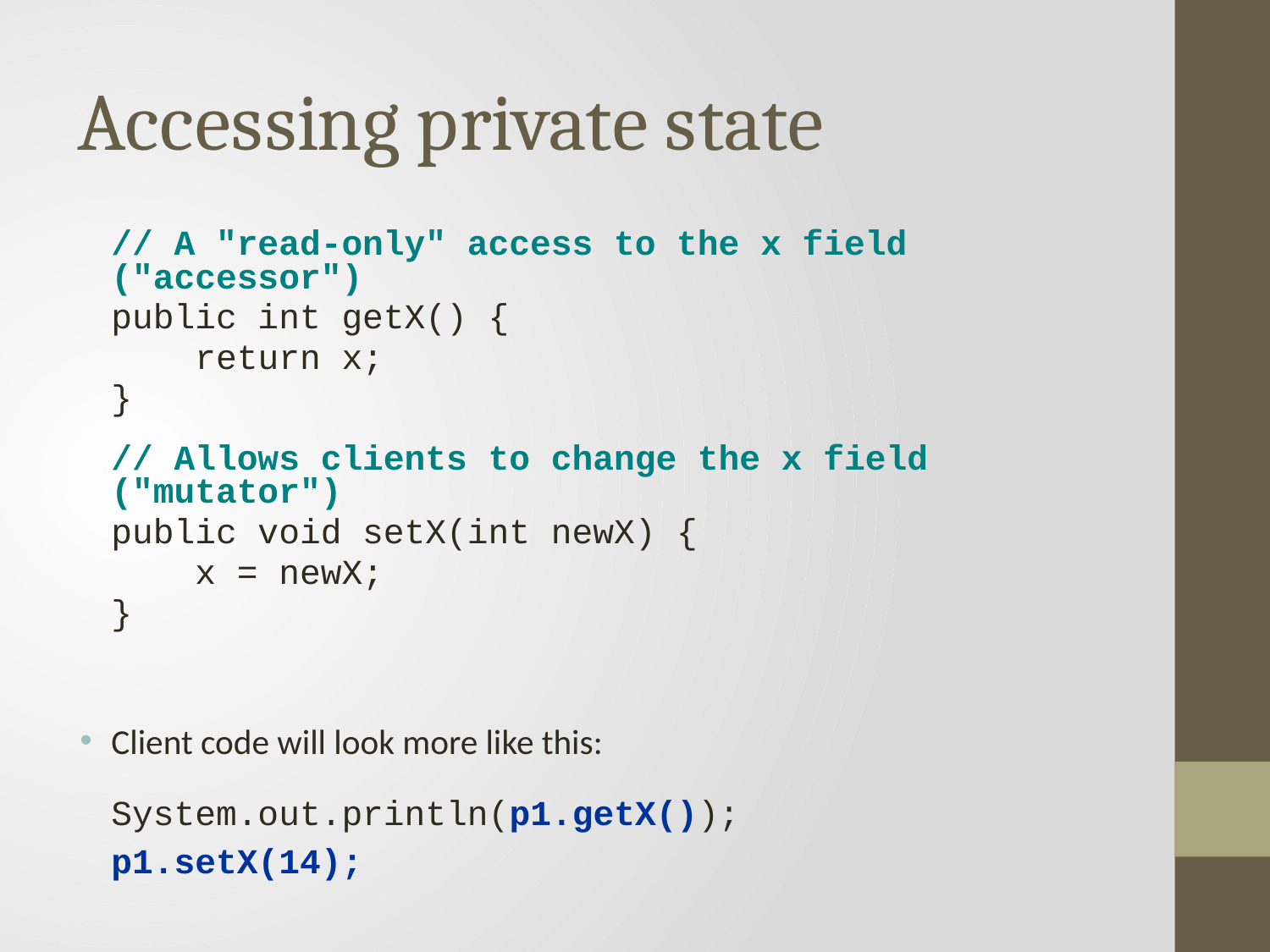

# Accessing private state
	// A "read-only" access to the x field ("accessor")
	public int getX() {
	    return x;
	}

	// Allows clients to change the x field ("mutator")
	public void setX(int newX) {
	    x = newX;
	}

Client code will look more like this:

	System.out.println(p1.getX());
	p1.setX(14);